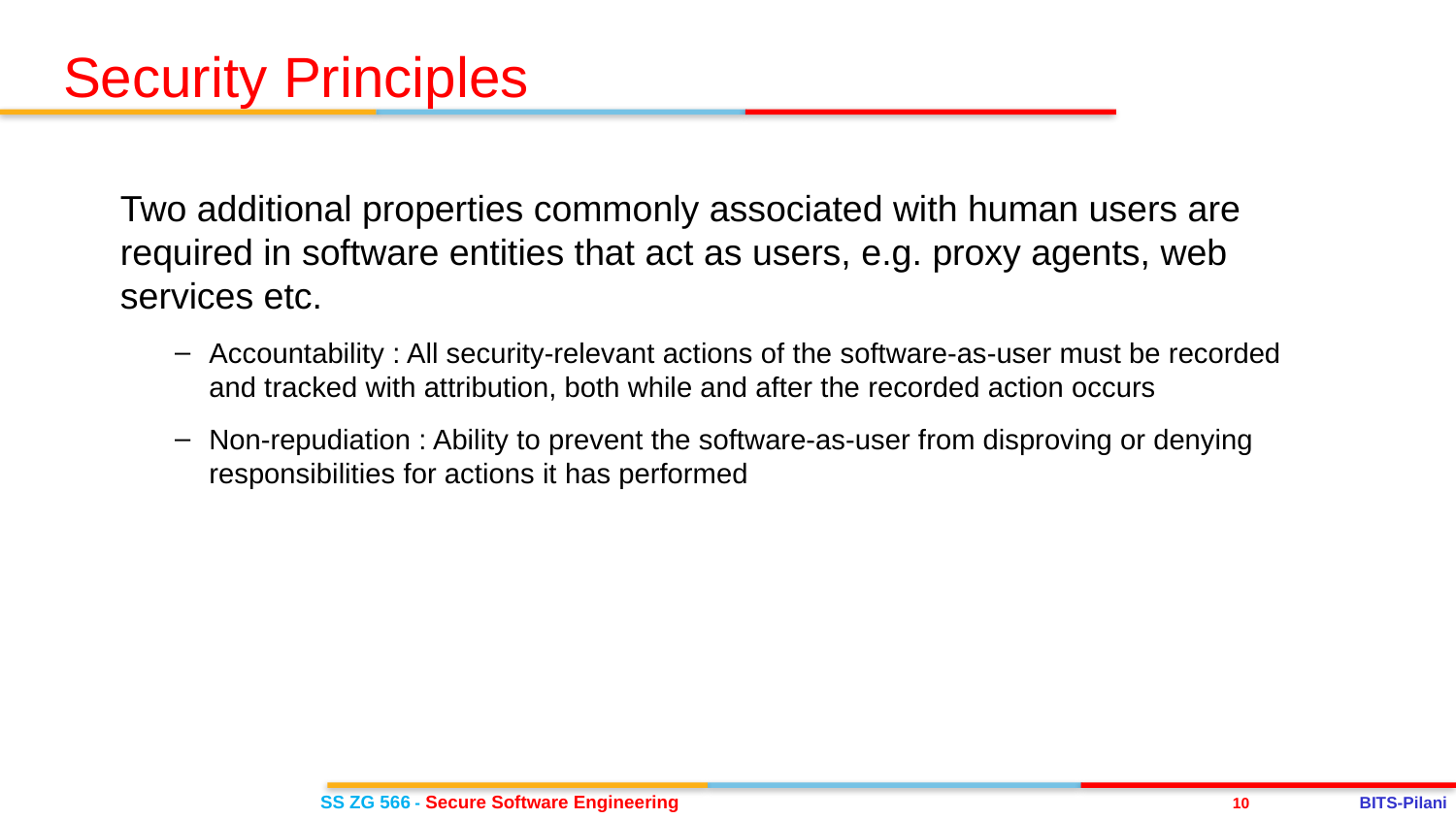

Security Principles
Two additional properties commonly associated with human users are required in software entities that act as users, e.g. proxy agents, web services etc.
Accountability : All security-relevant actions of the software-as-user must be recorded and tracked with attribution, both while and after the recorded action occurs
Non-repudiation : Ability to prevent the software-as-user from disproving or denying responsibilities for actions it has performed